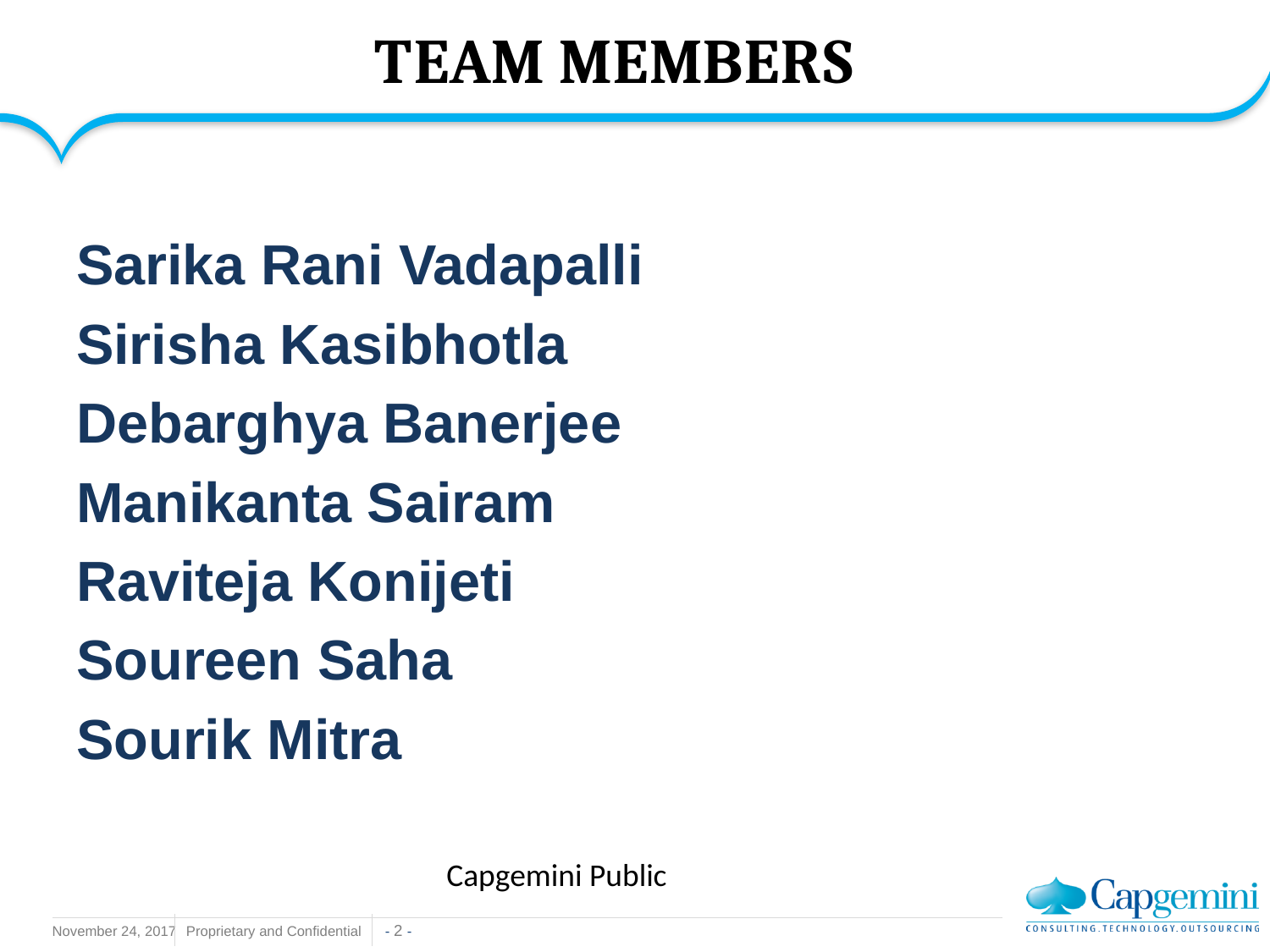

# TEAM MEMBERS
Sarika Rani Vadapalli
Sirisha Kasibhotla
Debarghya Banerjee
Manikanta Sairam
Raviteja Konijeti
Soureen Saha
Sourik Mitra

Capgemini Public